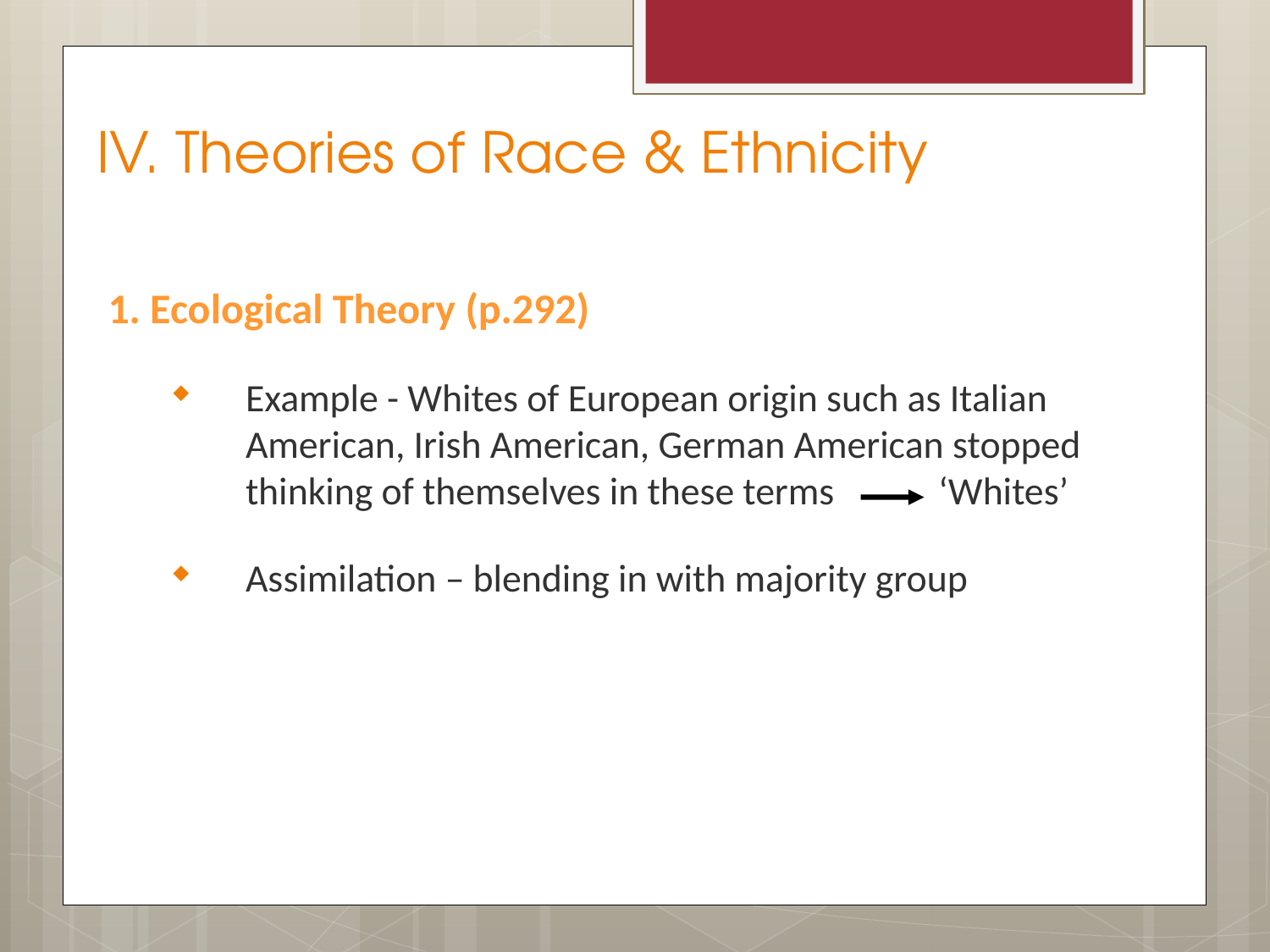

# IV. Theories of Race & Ethnicity
1. Ecological Theory (p.292)
Example - Whites of European origin such as Italian American, Irish American, German American stopped thinking of themselves in these terms            ‘Whites’
Assimilation – blending in with majority group